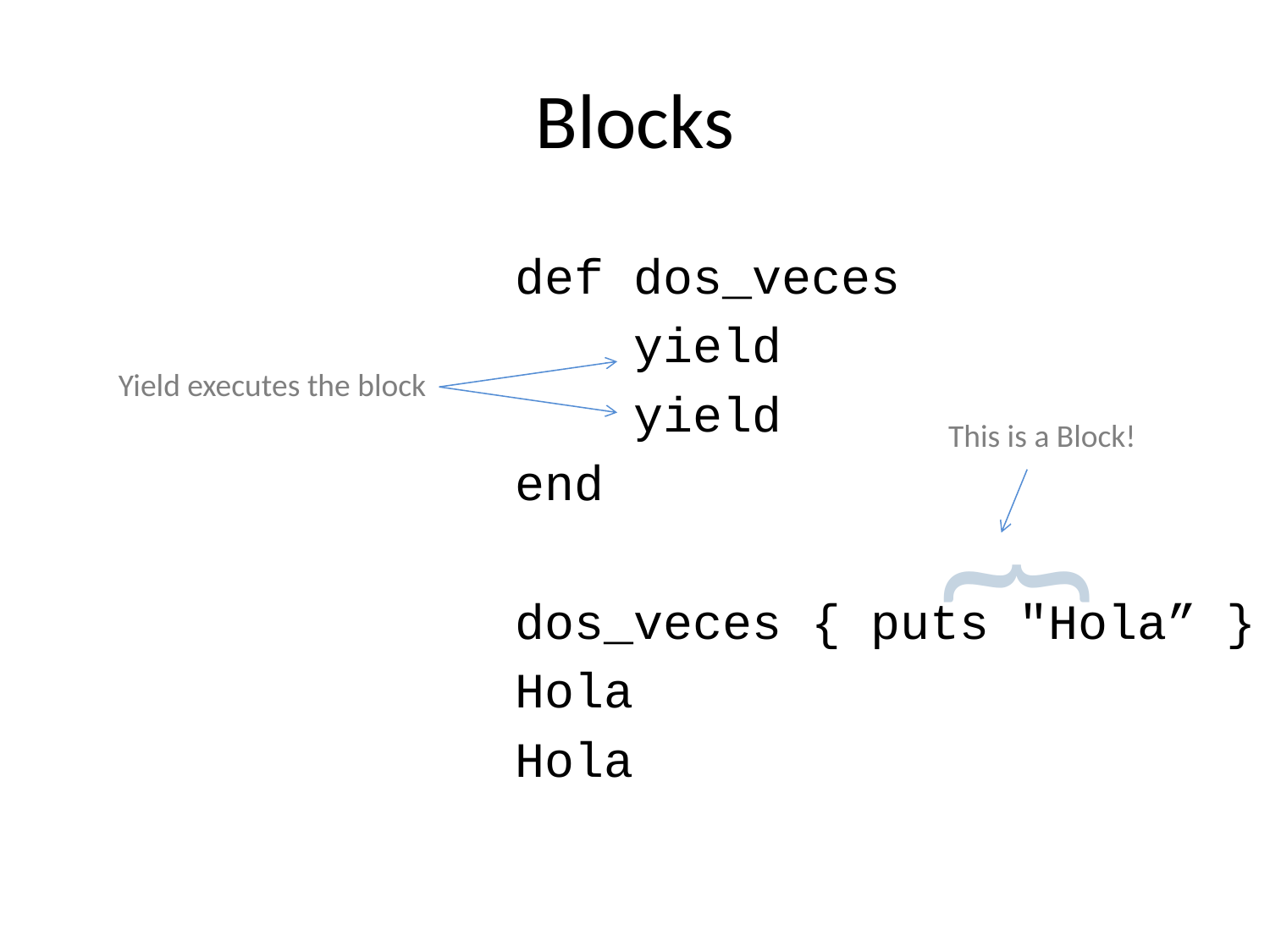

# Blocks

def dos_veces
    yield
    yield
end

dos_veces { puts "Hola” }
Hola
Hola

Yield executes the block
This is a Block!
{